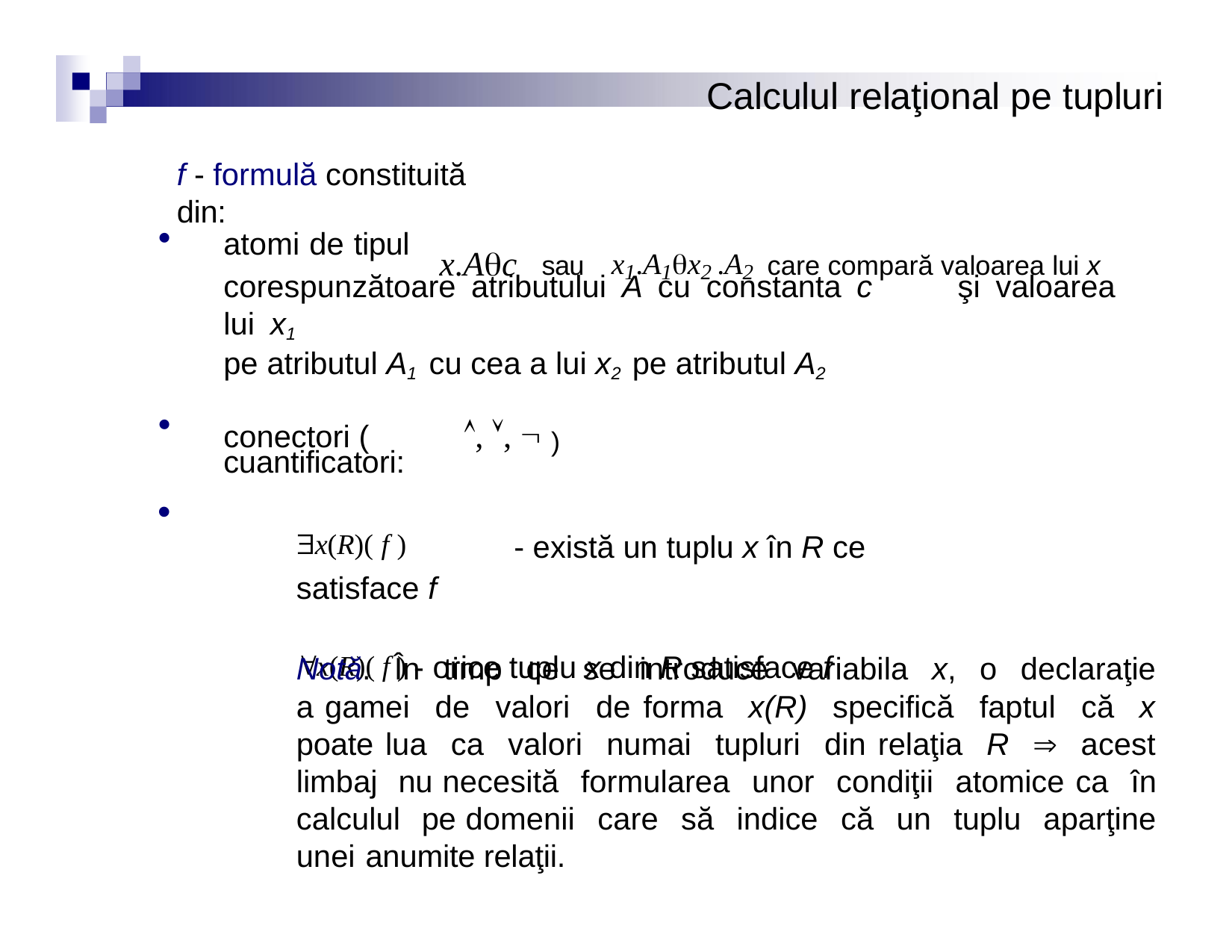

# Calculul relaţional pe tupluri
f - formulă constituită din:
atomi de tipul
x.Aθc	sau	x1.A1θx2 .A2 care compară valoarea lui x
corespunzătoare atributului A cu constanta c	şi valoarea lui x1
pe atributul A1 cu cea a lui x2 pe atributul A2
conectori (	∧, ∨, ¬ )
•
cuantificatori:
∃x(R)( f )	- există un tuplu x în R ce satisface f
∀x(R)( f ) - orice tuplu x din R satisface f
Notă.  În  timp  ce  se  introduce  variabila  x,  o  declaraţie  a gamei  de  valori  de forma  x(R)  specifică  faptul  că  x  poate lua  ca  valori  numai  tupluri  din relaţia  R  ⇒  acest  limbaj  nu necesită  formularea  unor  condiţii  atomice ca  în  calculul  pe domenii  care  să  indice  că  un  tuplu  aparţine  unei anumite relaţii.